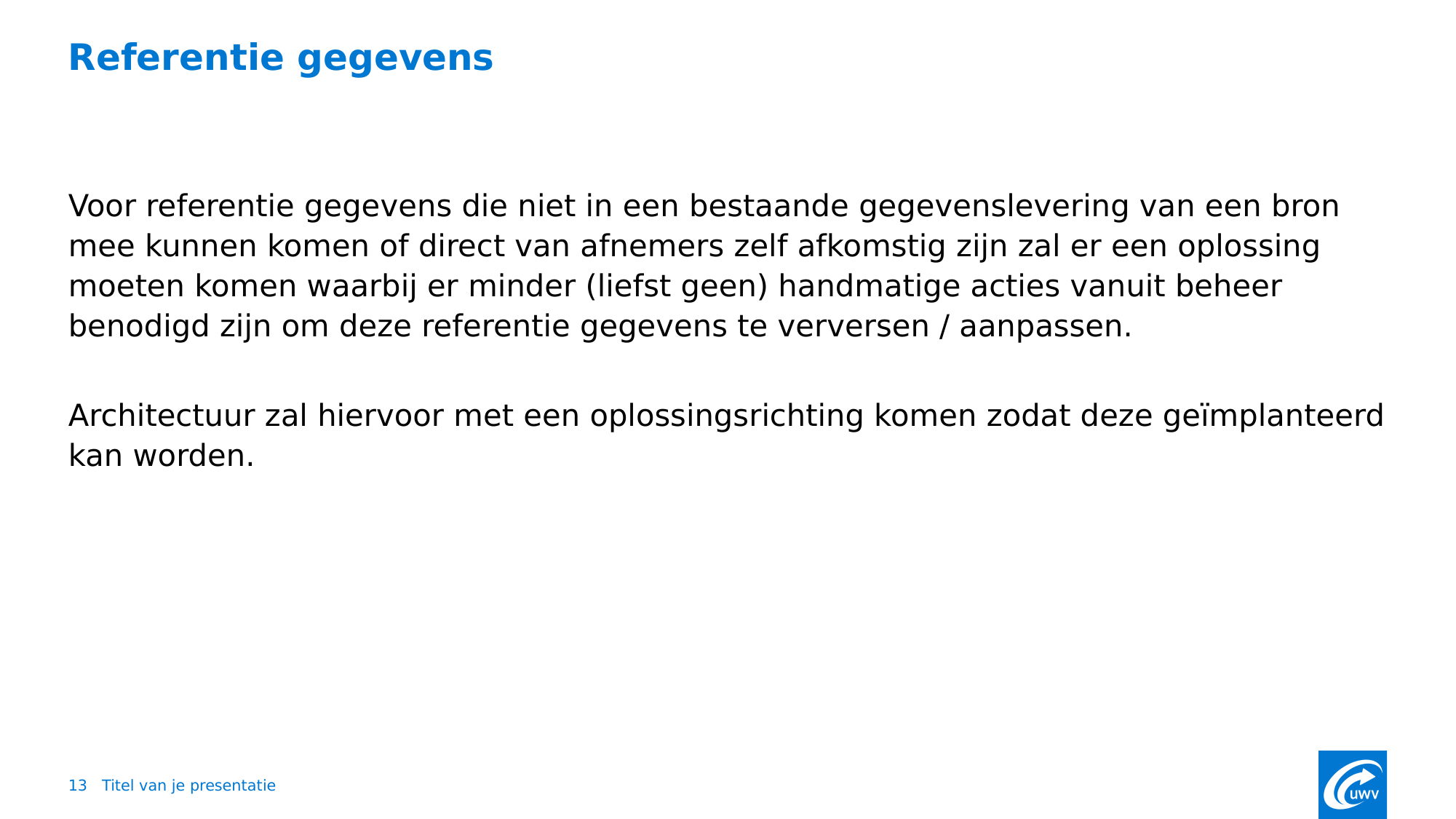

# Referentie gegevens
Voor referentie gegevens die niet in een bestaande gegevenslevering van een bron mee kunnen komen of direct van afnemers zelf afkomstig zijn zal er een oplossing moeten komen waarbij er minder (liefst geen) handmatige acties vanuit beheer benodigd zijn om deze referentie gegevens te verversen / aanpassen.

Architectuur zal hiervoor met een oplossingsrichting komen zodat deze geïmplanteerd kan worden.
13
Titel van je presentatie